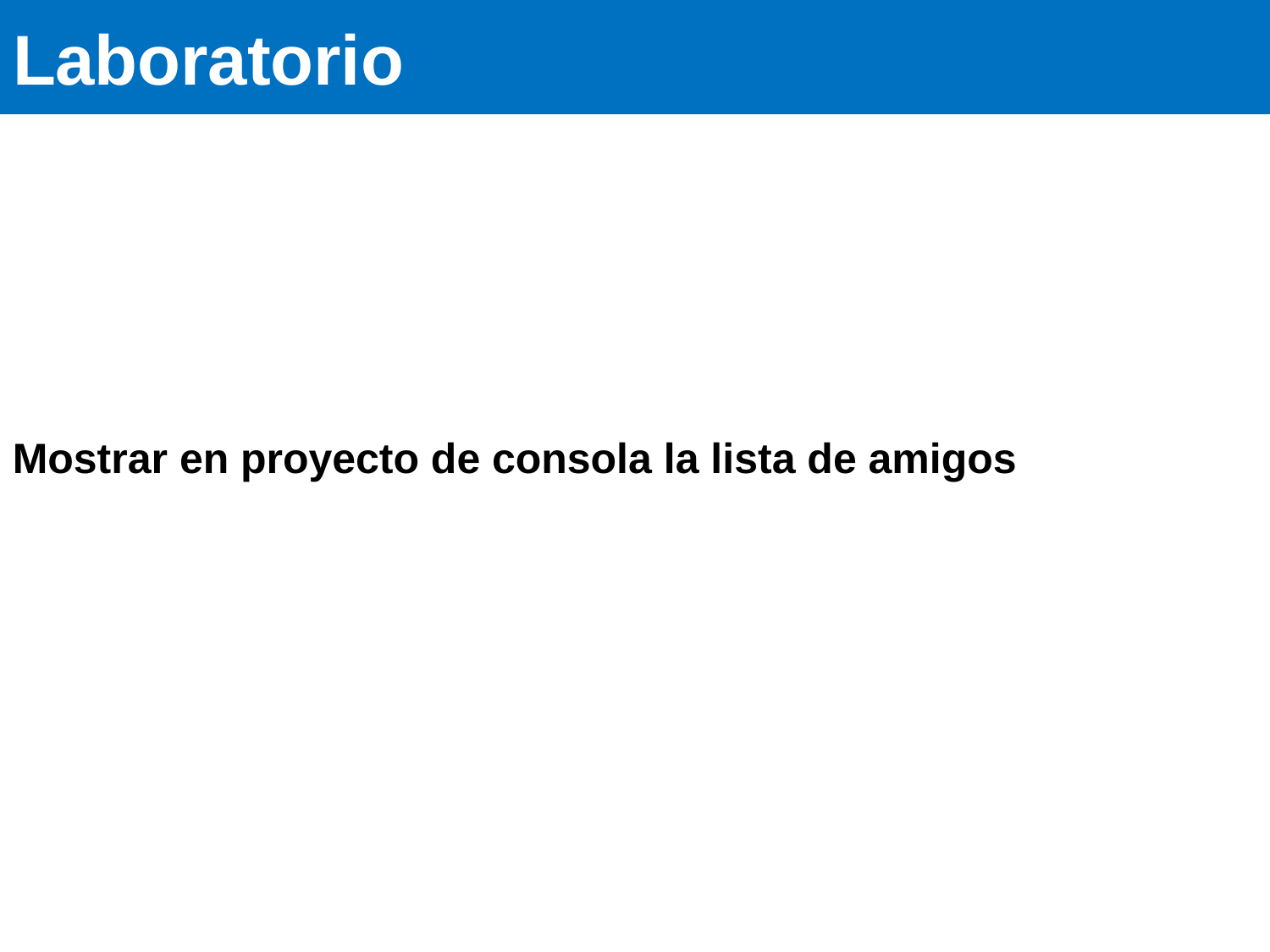

# Laboratorio

Mostrar en proyecto de consola la lista de amigos